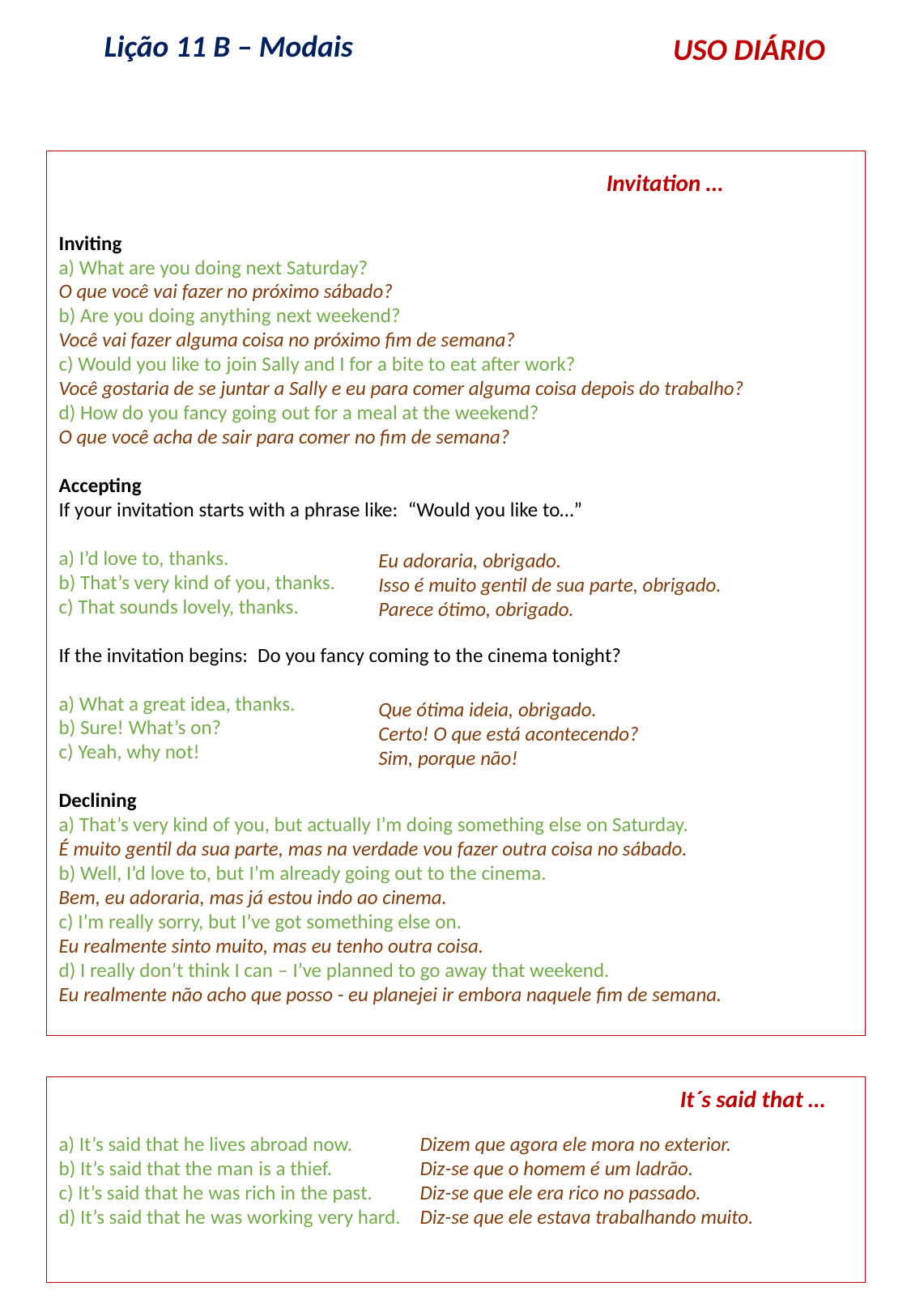

Lição 11 B – Modais

USO DIÁRIO

Inviting
a) What are you doing next Saturday?
O que você vai fazer no próximo sábado?
b) Are you doing anything next weekend?
Você vai fazer alguma coisa no próximo fim de semana?
c) Would you like to join Sally and I for a bite to eat after work?
Você gostaria de se juntar a Sally e eu para comer alguma coisa depois do trabalho?
d) How do you fancy going out for a meal at the weekend?
O que você acha de sair para comer no fim de semana?

Accepting
If your invitation starts with a phrase like:  “Would you like to…”

a) I’d love to, thanks.
b) That’s very kind of you, thanks.
c) That sounds lovely, thanks.

If the invitation begins:  Do you fancy coming to the cinema tonight?

a) What a great idea, thanks.
b) Sure! What’s on?
c) Yeah, why not!

Declining
a) That’s very kind of you, but actually I’m doing something else on Saturday.
É muito gentil da sua parte, mas na verdade vou fazer outra coisa no sábado.
b) Well, I’d love to, but I’m already going out to the cinema.
Bem, eu adoraria, mas já estou indo ao cinema.
c) I’m really sorry, but I’ve got something else on.
Eu realmente sinto muito, mas eu tenho outra coisa.
d) I really don’t think I can – I’ve planned to go away that weekend.
Eu realmente não acho que posso - eu planejei ir embora naquele fim de semana.

Invitation …

Eu adoraria, obrigado.
Isso é muito gentil de sua parte, obrigado.
Parece ótimo, obrigado.
Que ótima ideia, obrigado.
Certo! O que está acontecendo?
Sim, porque não!

a) It’s said that he lives abroad now.
b) It’s said that the man is a thief.
c) It’s said that he was rich in the past.
d) It’s said that he was working very hard.

It´s said that …
Dizem que agora ele mora no exterior.
Diz-se que o homem é um ladrão.
Diz-se que ele era rico no passado.
Diz-se que ele estava trabalhando muito.